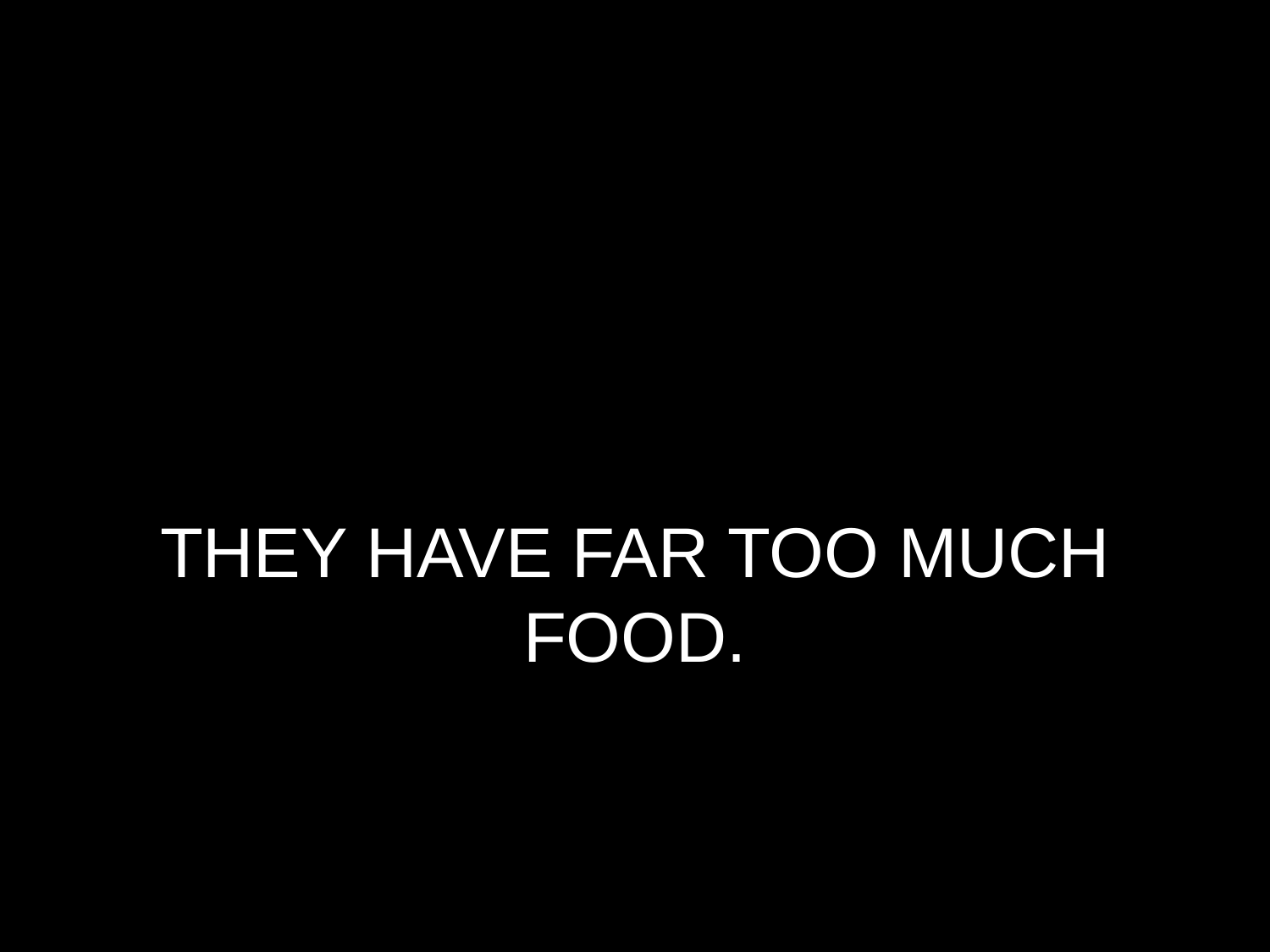

# THEY HAVE FAR TOO MUCH FOOD.